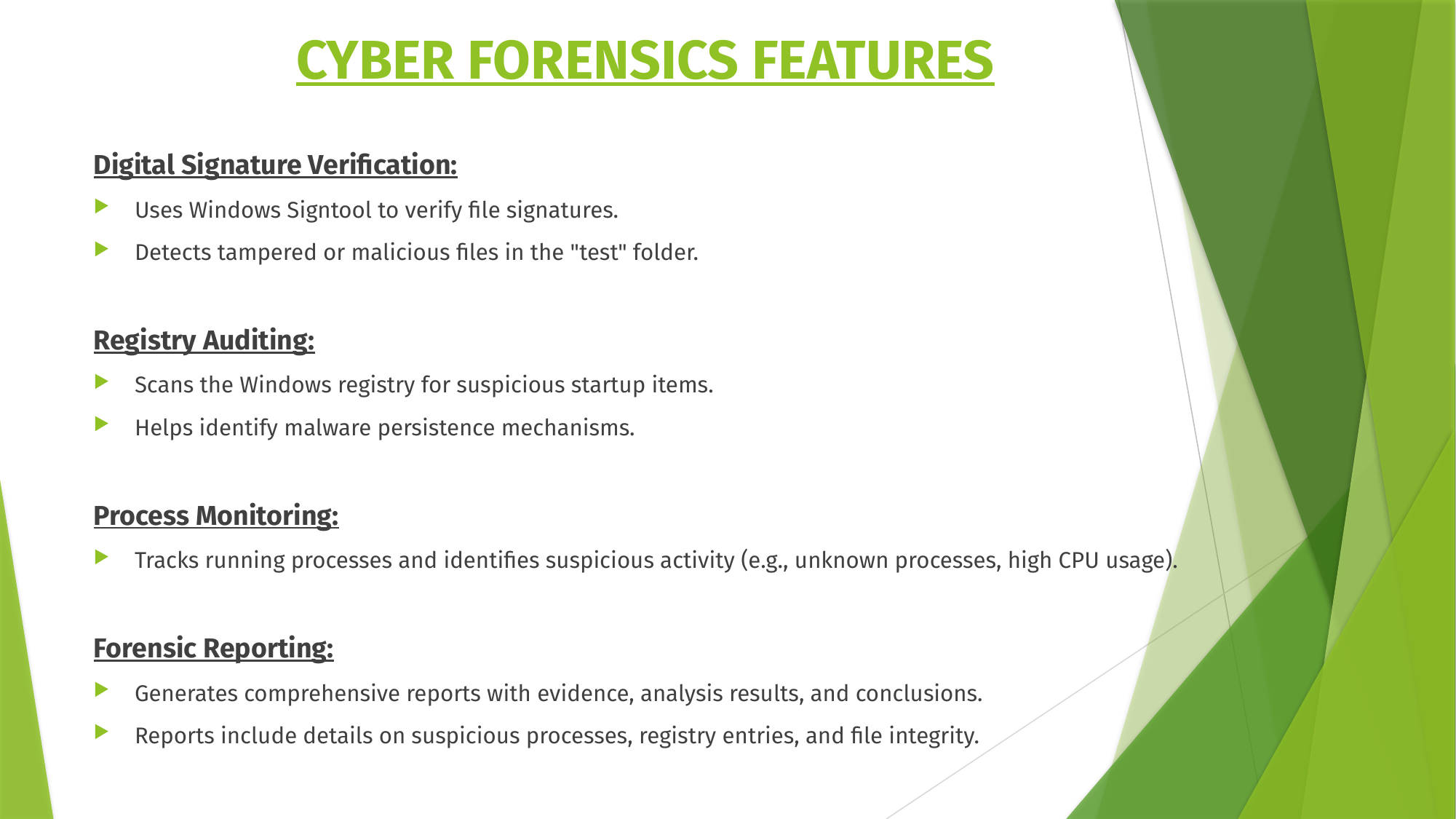

# CYBER FORENSICS FEATURES

Digital Signature Verification:
Uses Windows Signtool to verify file signatures.
Detects tampered or malicious files in the "test" folder.

Registry Auditing:
Scans the Windows registry for suspicious startup items.
Helps identify malware persistence mechanisms.

Process Monitoring:
Tracks running processes and identifies suspicious activity (e.g., unknown processes, high CPU usage).

Forensic Reporting:
Generates comprehensive reports with evidence, analysis results, and conclusions.
Reports include details on suspicious processes, registry entries, and file integrity.